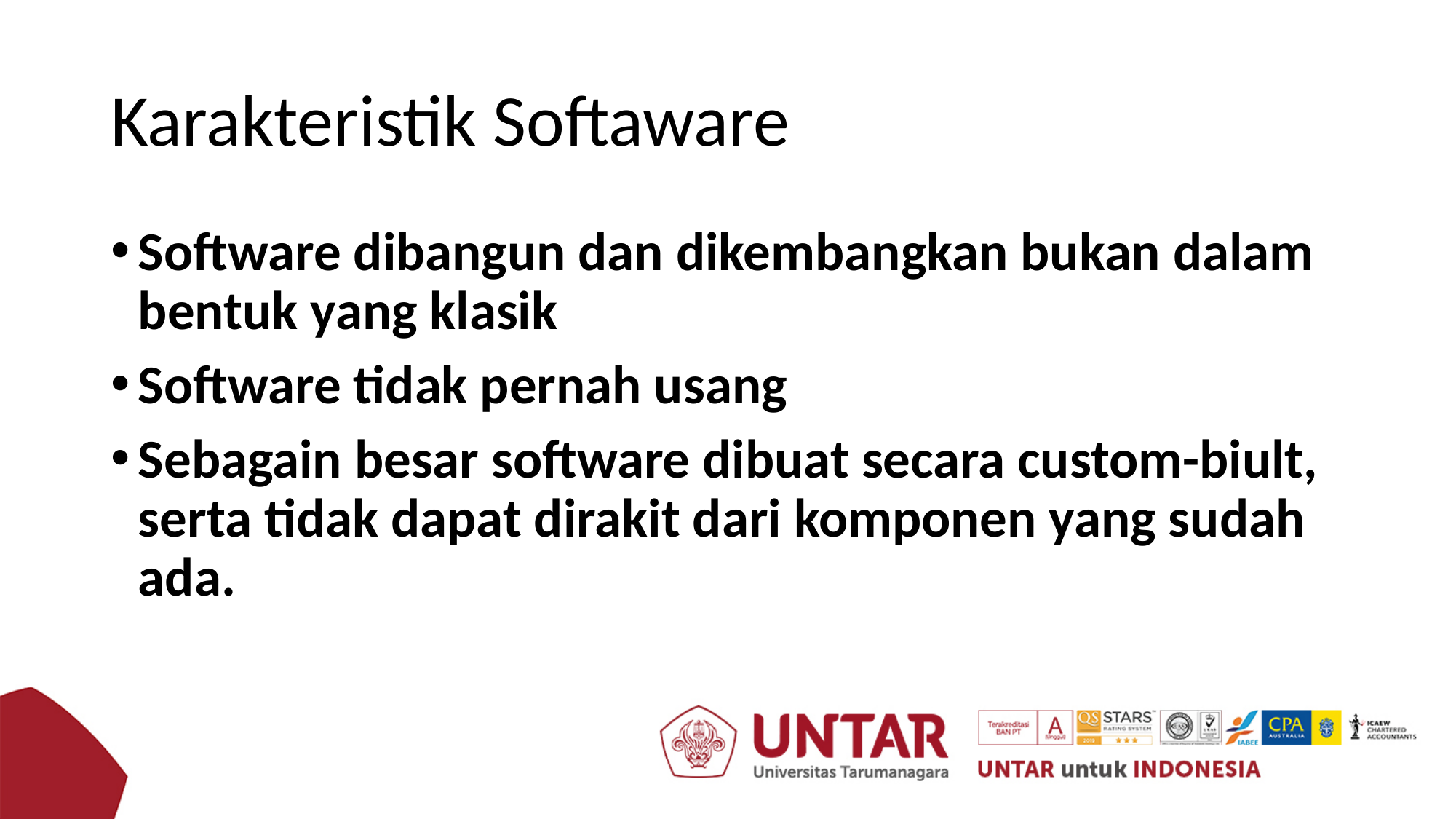

# Karakteristik Softaware
Software dibangun dan dikembangkan bukan dalam bentuk yang klasik
Software tidak pernah usang
Sebagain besar software dibuat secara custom-biult, serta tidak dapat dirakit dari komponen yang sudah ada.